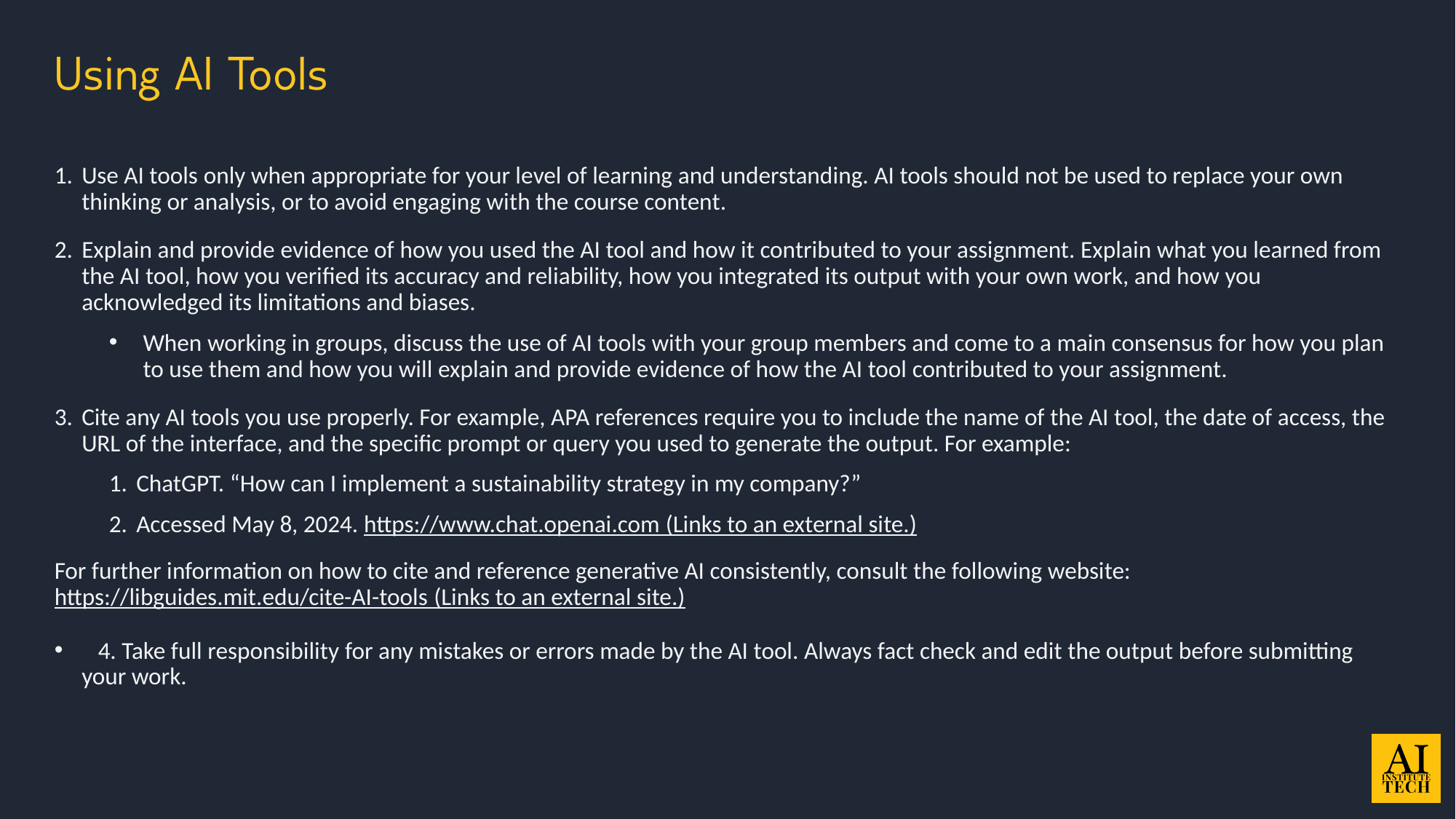

# Using AI Tools
Use AI tools only when appropriate for your level of learning and understanding. AI tools should not be used to replace your own thinking or analysis, or to avoid engaging with the course content.
Explain and provide evidence of how you used the AI tool and how it contributed to your assignment. Explain what you learned from the AI tool, how you verified its accuracy and reliability, how you integrated its output with your own work, and how you acknowledged its limitations and biases.
When working in groups, discuss the use of AI tools with your group members and come to a main consensus for how you plan to use them and how you will explain and provide evidence of how the AI tool contributed to your assignment.
Cite any AI tools you use properly. For example, APA references require you to include the name of the AI tool, the date of access, the URL of the interface, and the specific prompt or query you used to generate the output. For example:
ChatGPT. “How can I implement a sustainability strategy in my company?”
Accessed May 8, 2024. https://www.chat.openai.com (Links to an external site.)
For further information on how to cite and reference generative AI consistently, consult the following website: https://libguides.mit.edu/cite-AI-tools (Links to an external site.)
   4. Take full responsibility for any mistakes or errors made by the AI tool. Always fact check and edit the output before submitting your work.